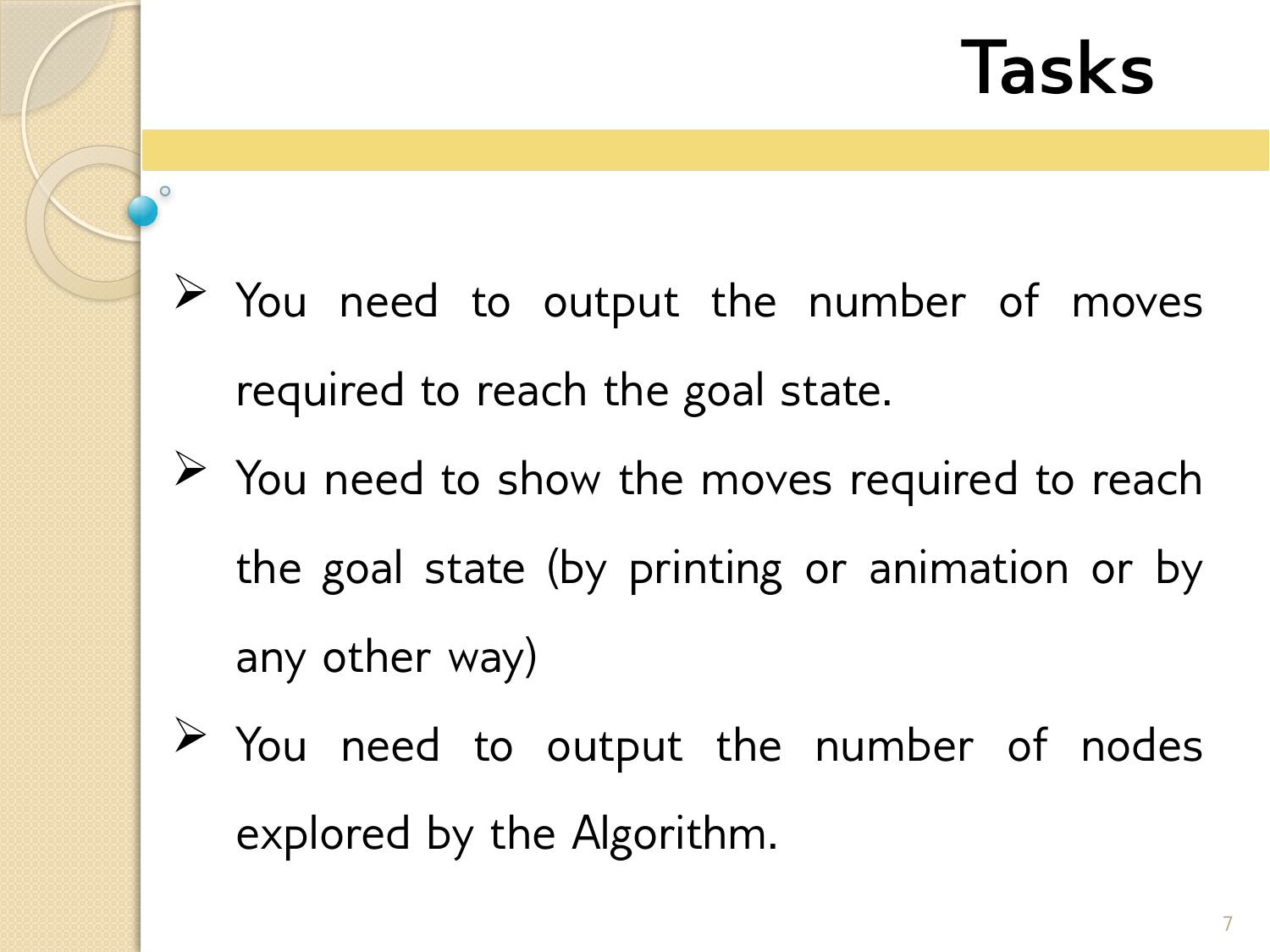

Tasks

You need to output the number of moves required to reach the goal state.
You need to show the moves required to reach the goal state (by printing or animation or by any other way)
You need to output the number of nodes explored by the Algorithm.
7